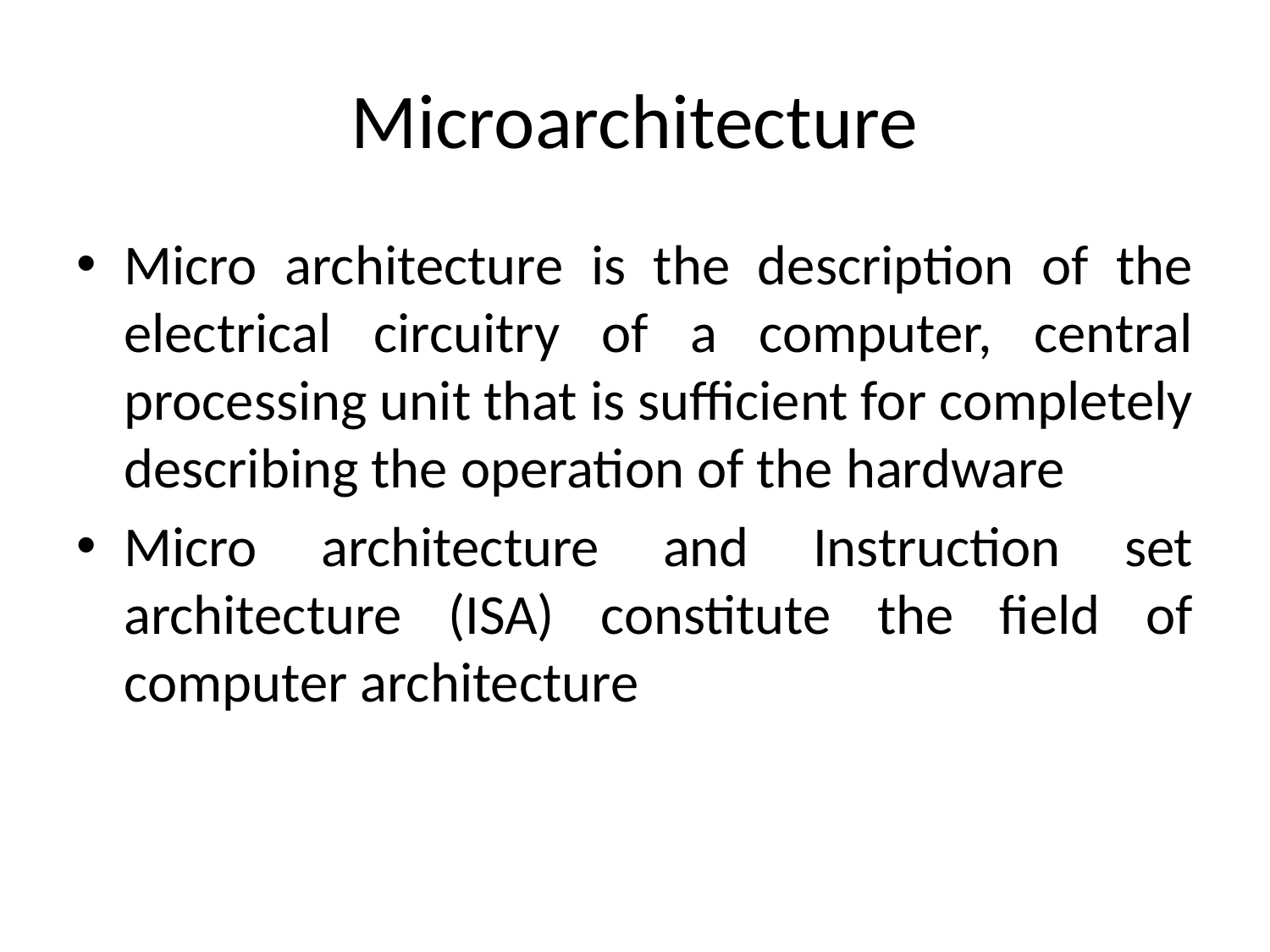

# Microarchitecture
Micro architecture is the description of the electrical circuitry of a computer, central processing unit that is sufficient for completely describing the operation of the hardware
Micro architecture and Instruction set architecture (ISA) constitute the field of computer architecture